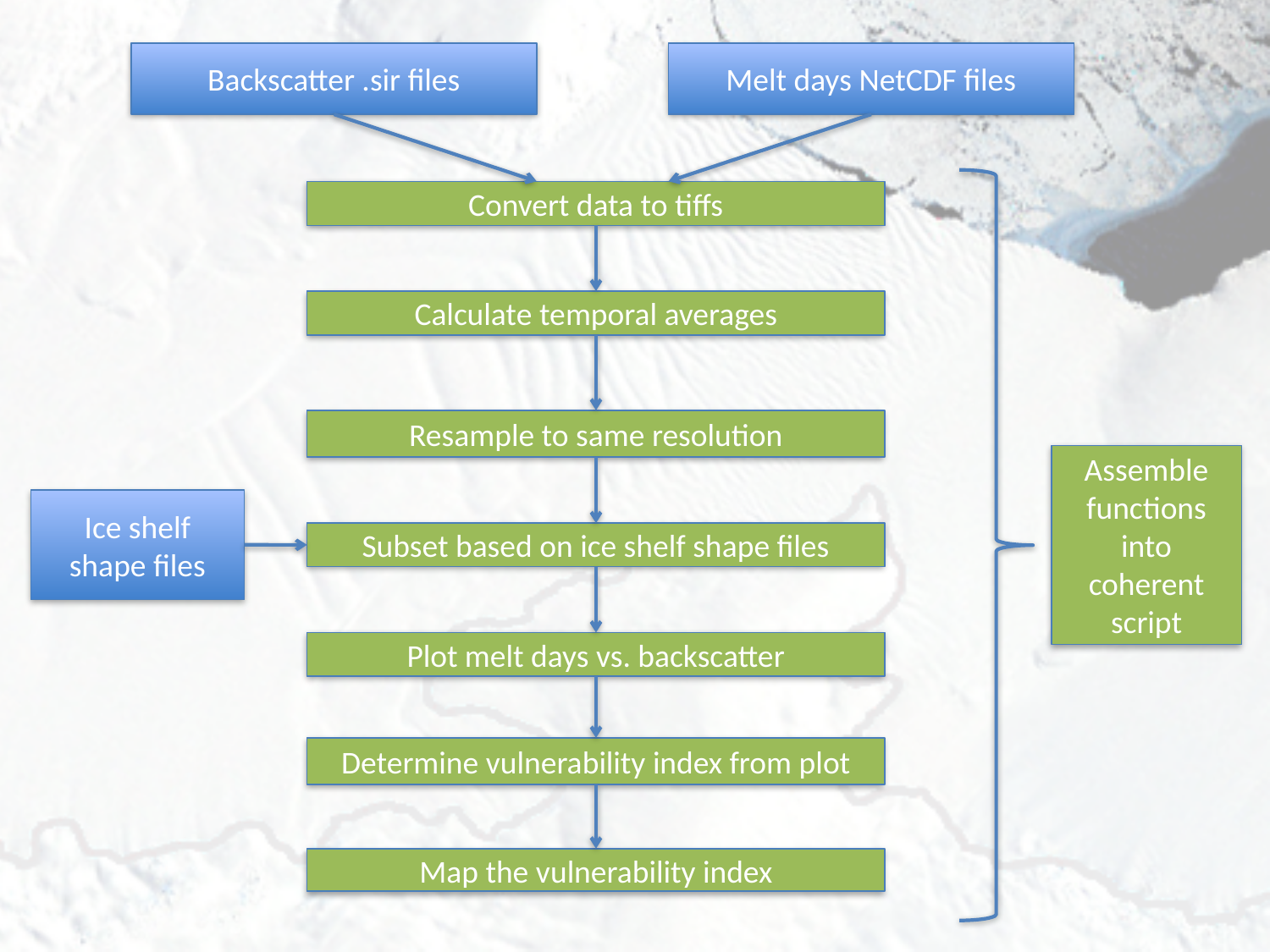

Backscatter .sir files
Melt days NetCDF files

Convert data to tiffs
Calculate temporal averages
Resample to same resolution
Assemble functions into coherent script
Ice shelf shape files
Subset based on ice shelf shape files
Plot melt days vs. backscatter
Determine vulnerability index from plot
Map the vulnerability index